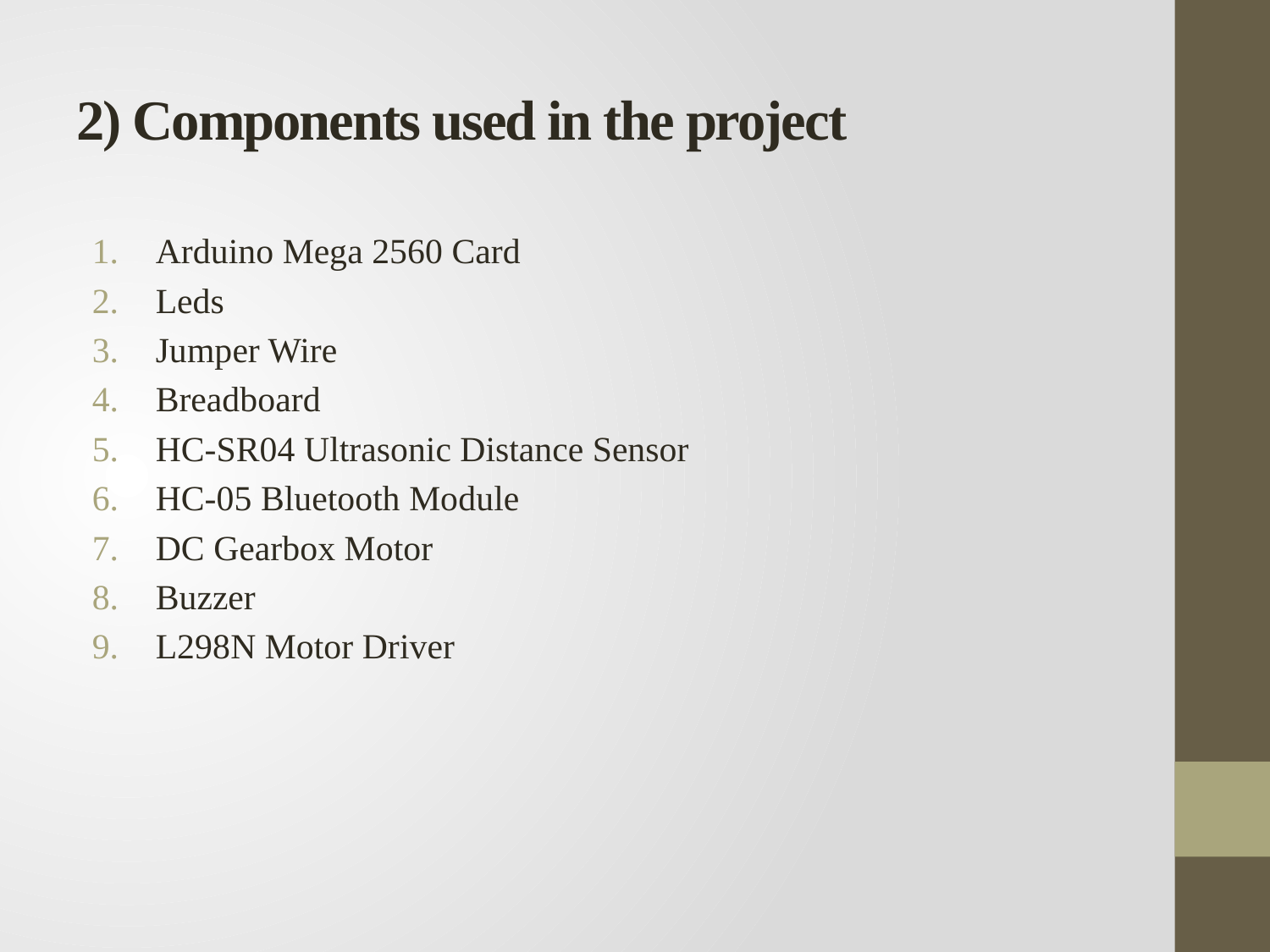

# 2) Components used in the project
Arduino Mega 2560 Card
Leds
Jumper Wire
Breadboard
HC-SR04 Ultrasonic Distance Sensor
HC-05 Bluetooth Module
DC Gearbox Motor
Buzzer
L298N Motor Driver